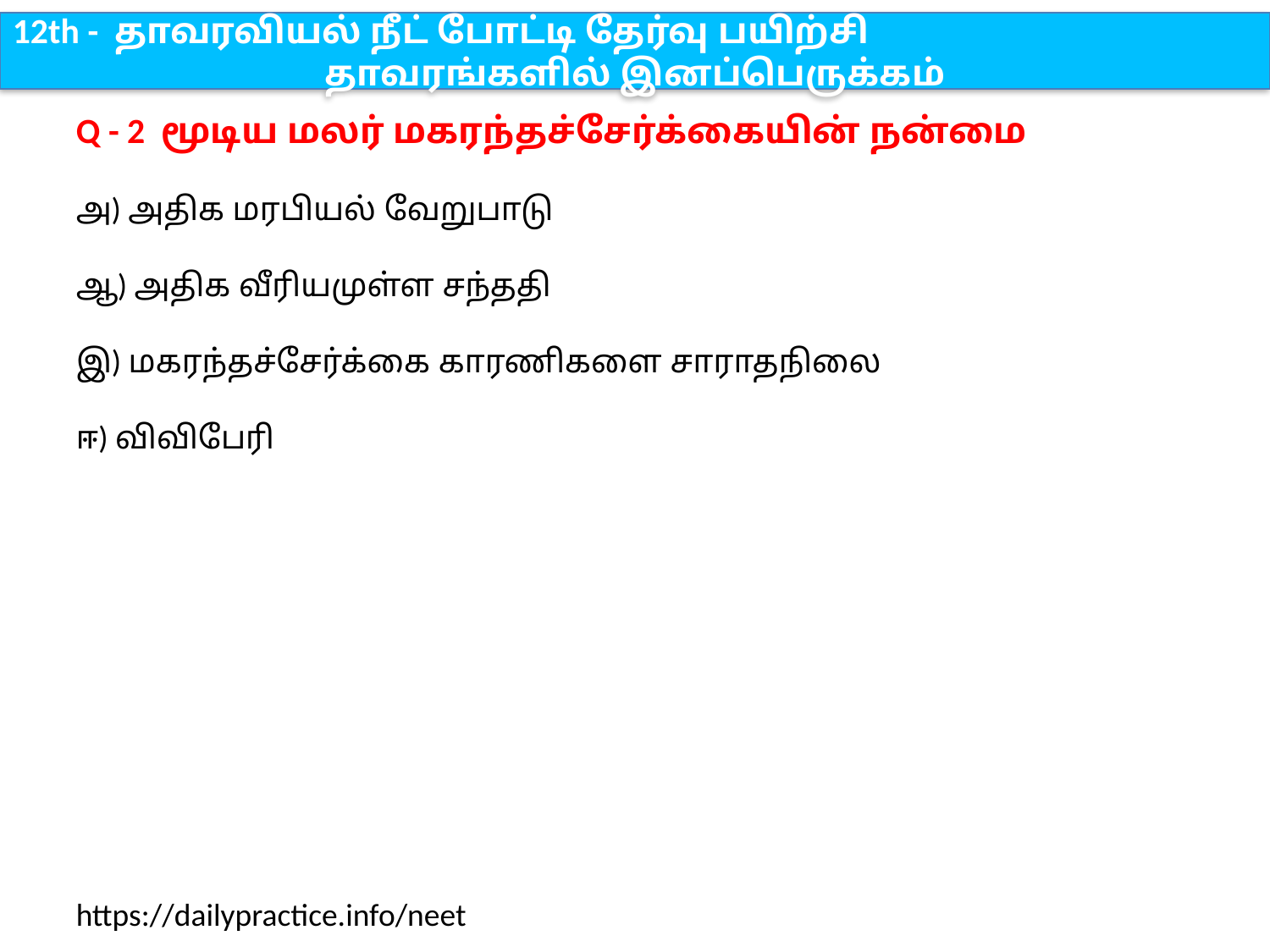

12th -  தாவரவியல் நீட் போட்டி தேர்வு பயிற்சி
தாவரங்களில் இனப்பெருக்கம்

Q - 2  மூடிய மலர் மகரந்தச்சேர்க்கையின் நன்மை

அ) அதிக மரபியல் வேறுபாடு

ஆ) அதிக வீரியமுள்ள சந்ததி

இ) மகரந்தச்சேர்க்கை காரணிகளை சாராதநிலை

ஈ) விவிபேரி
https://dailypractice.info/neet